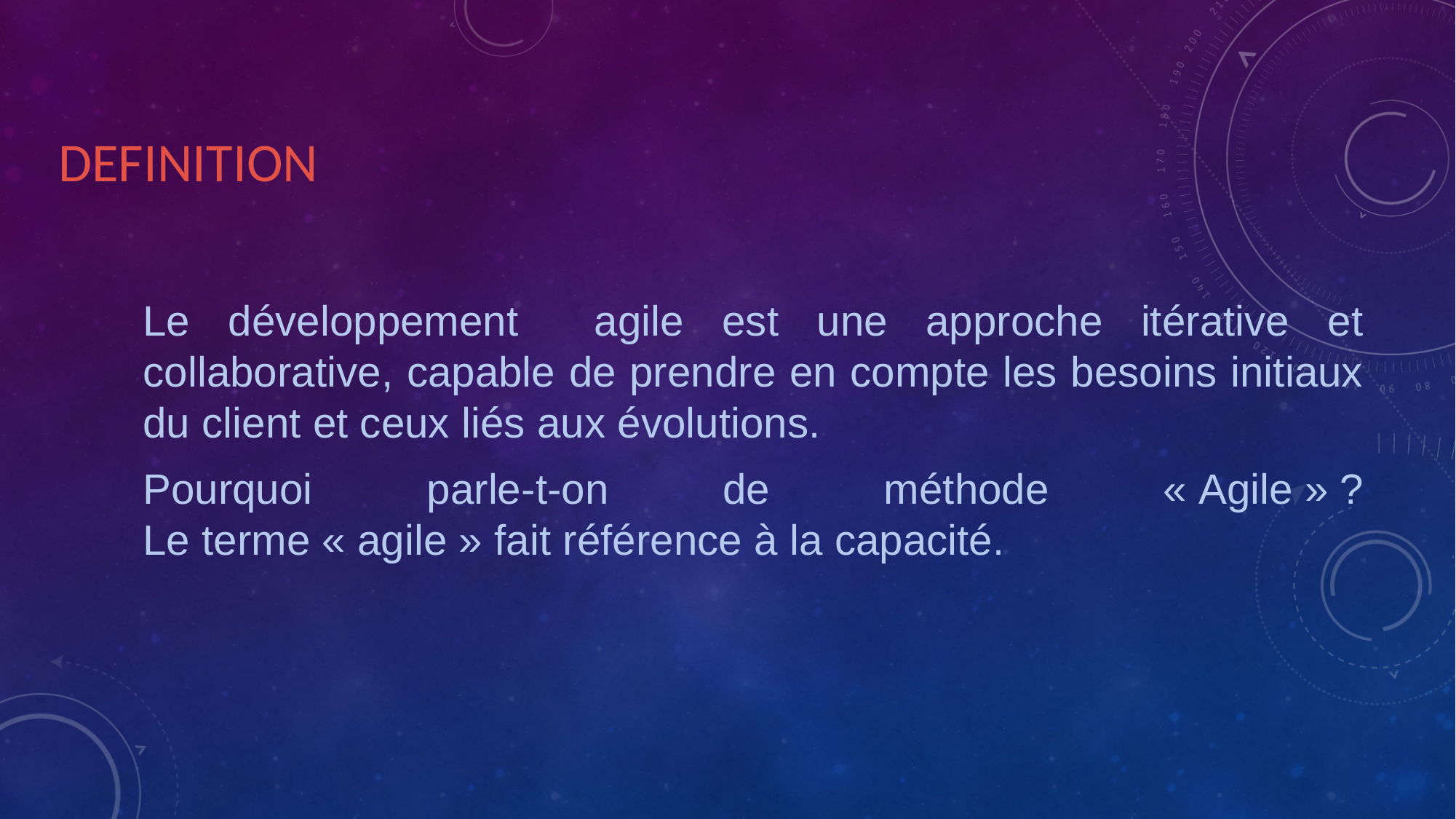

# Definition
Le développement  agile est une approche itérative et collaborative, capable de prendre en compte les besoins initiaux du client et ceux liés aux évolutions.
Pourquoi parle-t-on de méthode « Agile » ?
Le terme « agile » fait référence à la capacité.